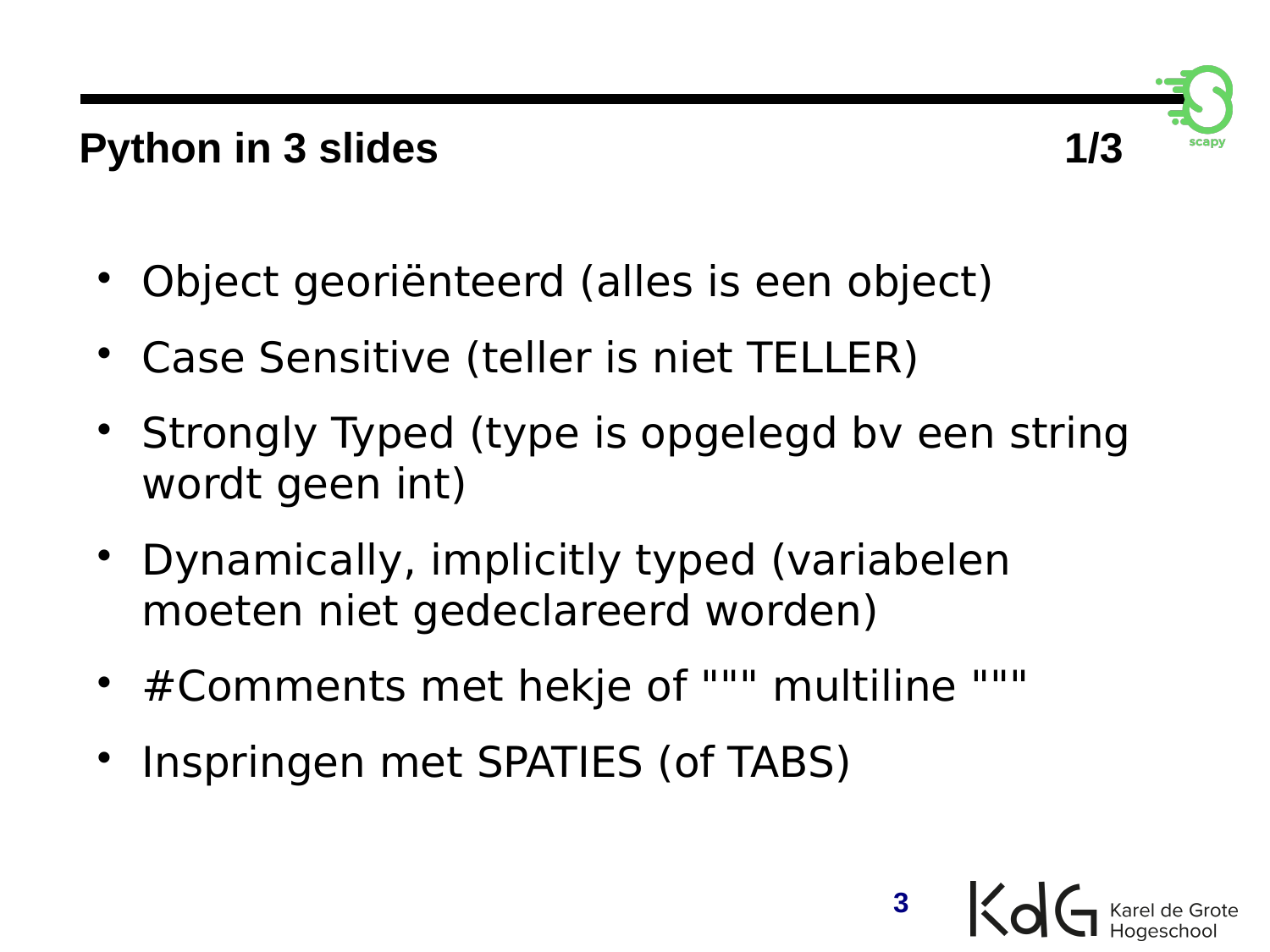

Python in 3 slides                                                     1/3
Object georiënteerd (alles is een object)
Case Sensitive (teller is niet TELLER)
Strongly Typed (type is opgelegd bv een string wordt geen int)
Dynamically, implicitly typed (variabelen moeten niet gedeclareerd worden)
#Comments met hekje of """ multiline """
Inspringen met SPATIES (of TABS)